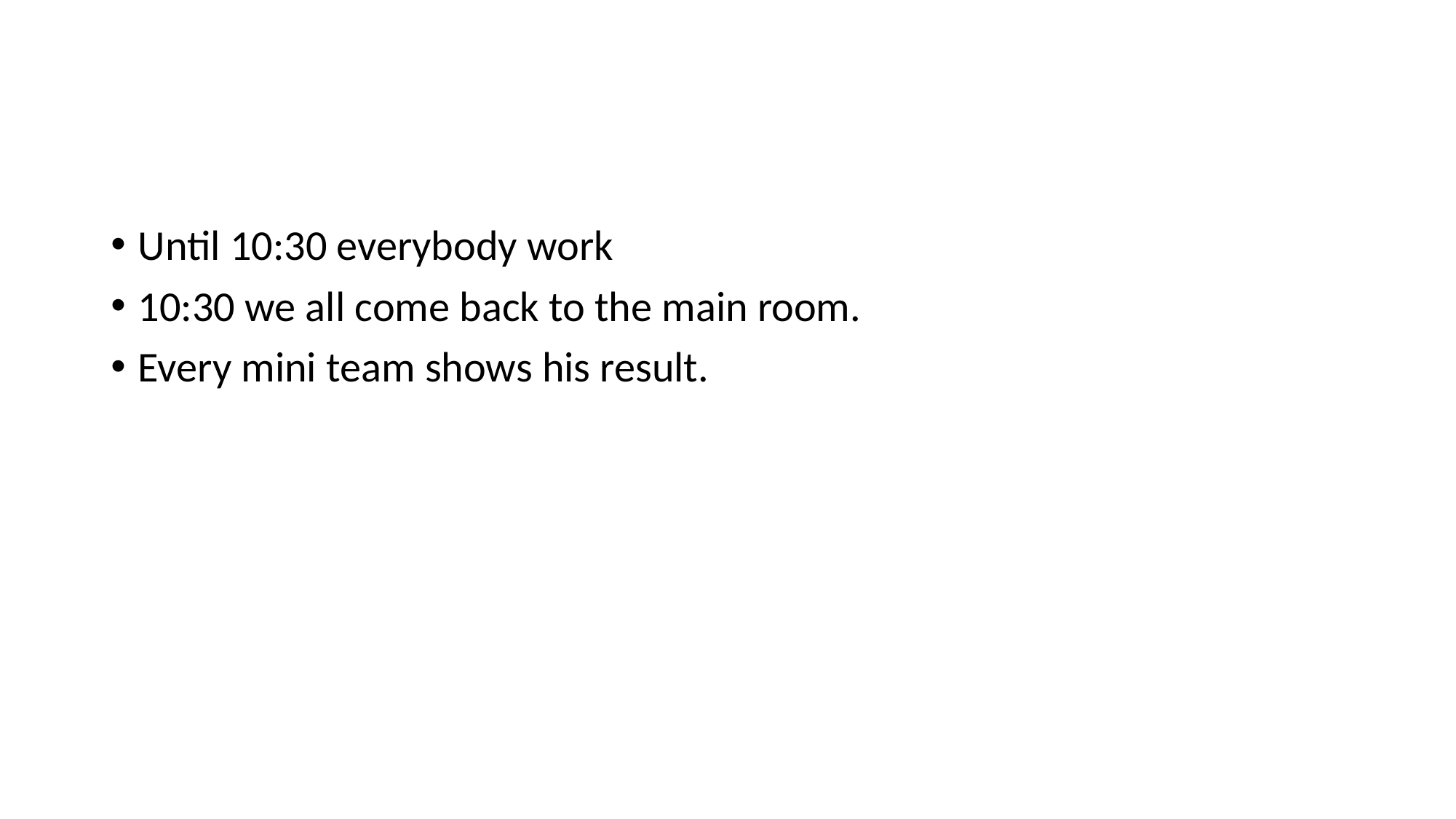

#
Until 10:30 everybody work
10:30 we all come back to the main room.
Every mini team shows his result.